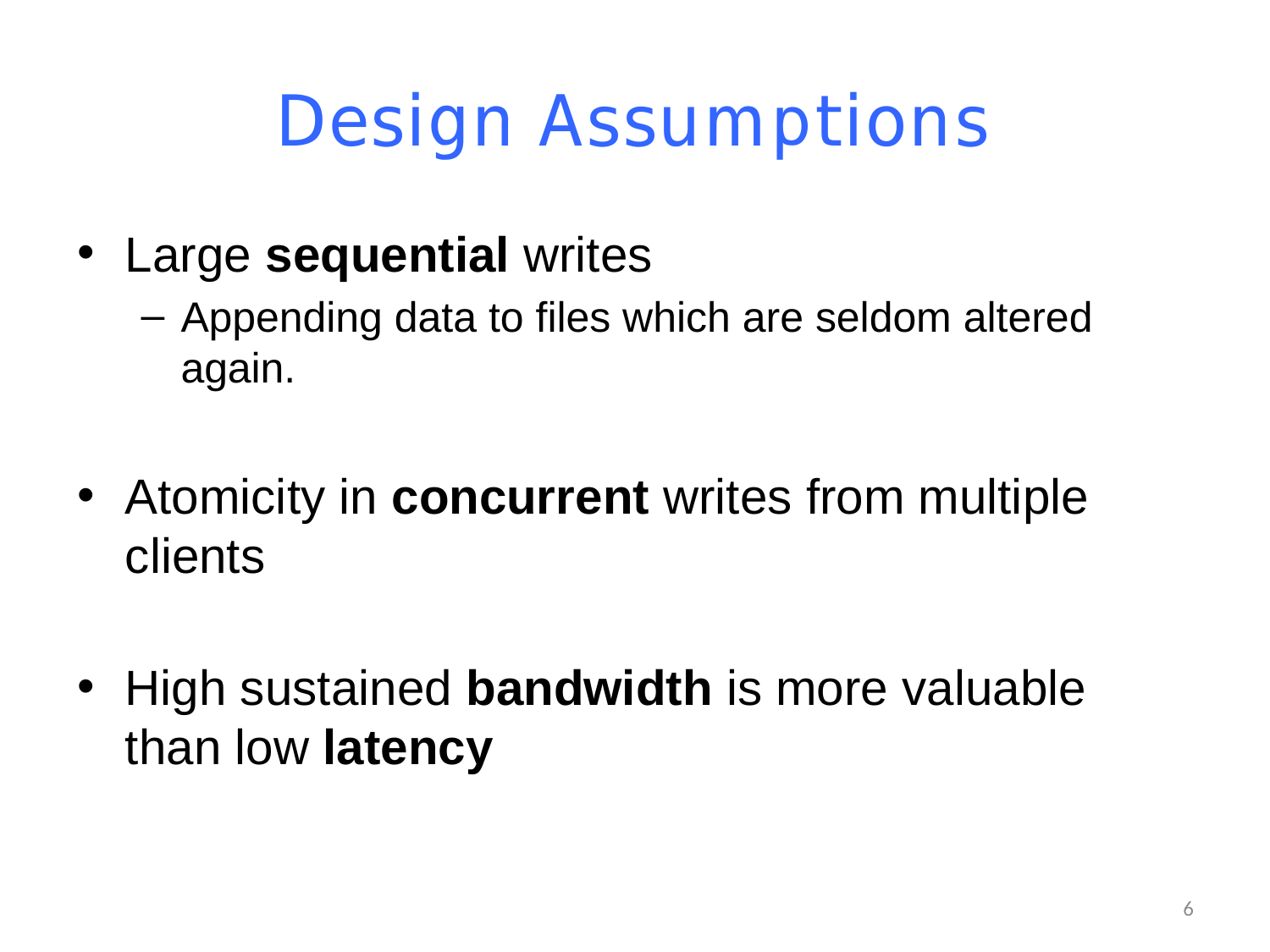

# Design Assumptions
Large sequential writes
Appending data to files which are seldom altered again.

Atomicity in concurrent writes from multiple clients

High sustained bandwidth is more valuable
than low latency

6